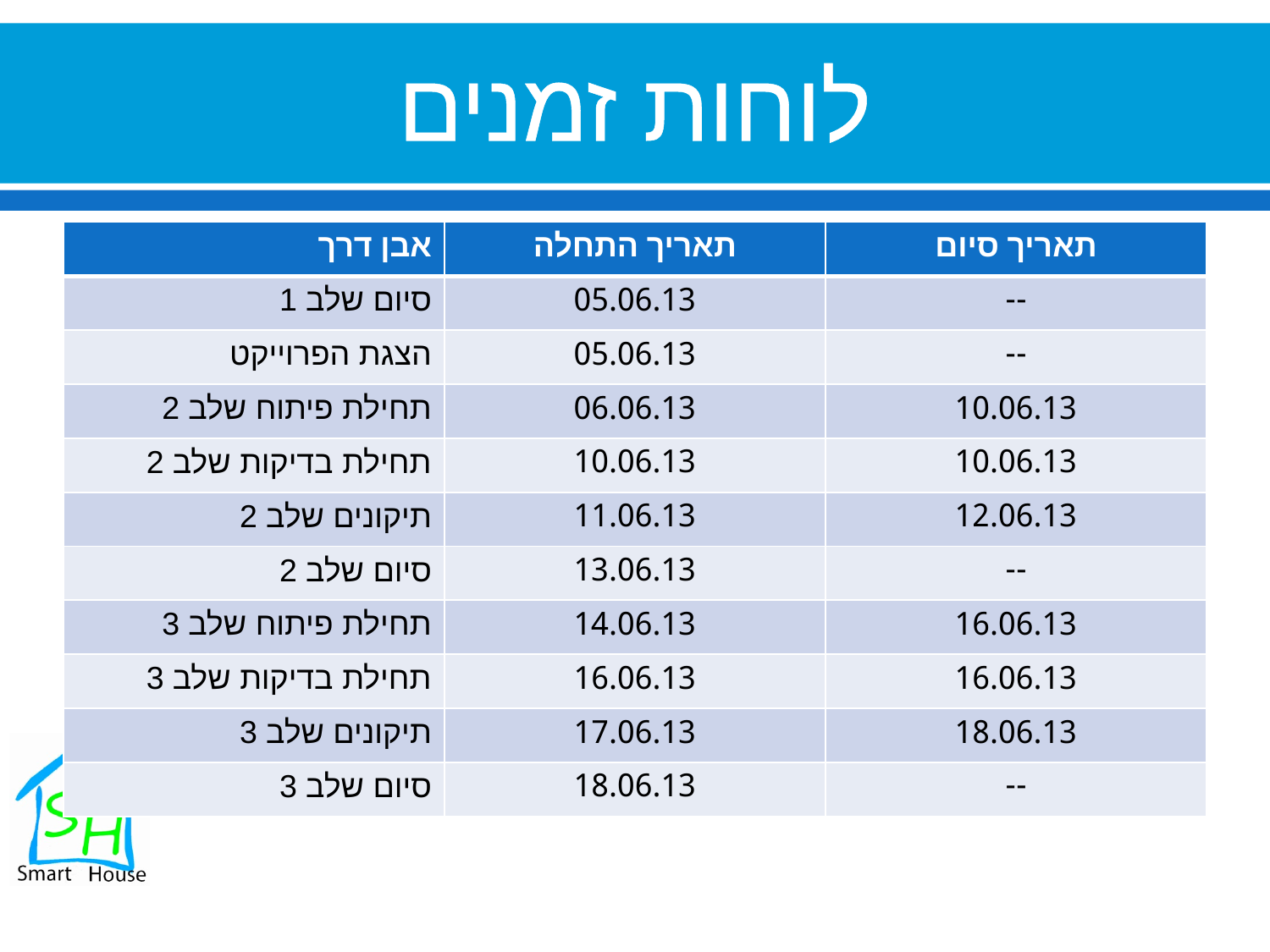

# לוחות זמנים
| אבן דרך | תאריך התחלה | תאריך סיום |
| --- | --- | --- |
| סיום שלב 1 | 05.06.13 | -- |
| הצגת הפרוייקט | 05.06.13 | -- |
| תחילת פיתוח שלב 2 | 06.06.13 | 10.06.13 |
| תחילת בדיקות שלב 2 | 10.06.13 | 10.06.13 |
| תיקונים שלב 2 | 11.06.13 | 12.06.13 |
| סיום שלב 2 | 13.06.13 | -- |
| תחילת פיתוח שלב 3 | 14.06.13 | 16.06.13 |
| תחילת בדיקות שלב 3 | 16.06.13 | 16.06.13 |
| תיקונים שלב 3 | 17.06.13 | 18.06.13 |
| סיום שלב 3 | 18.06.13 | -- |